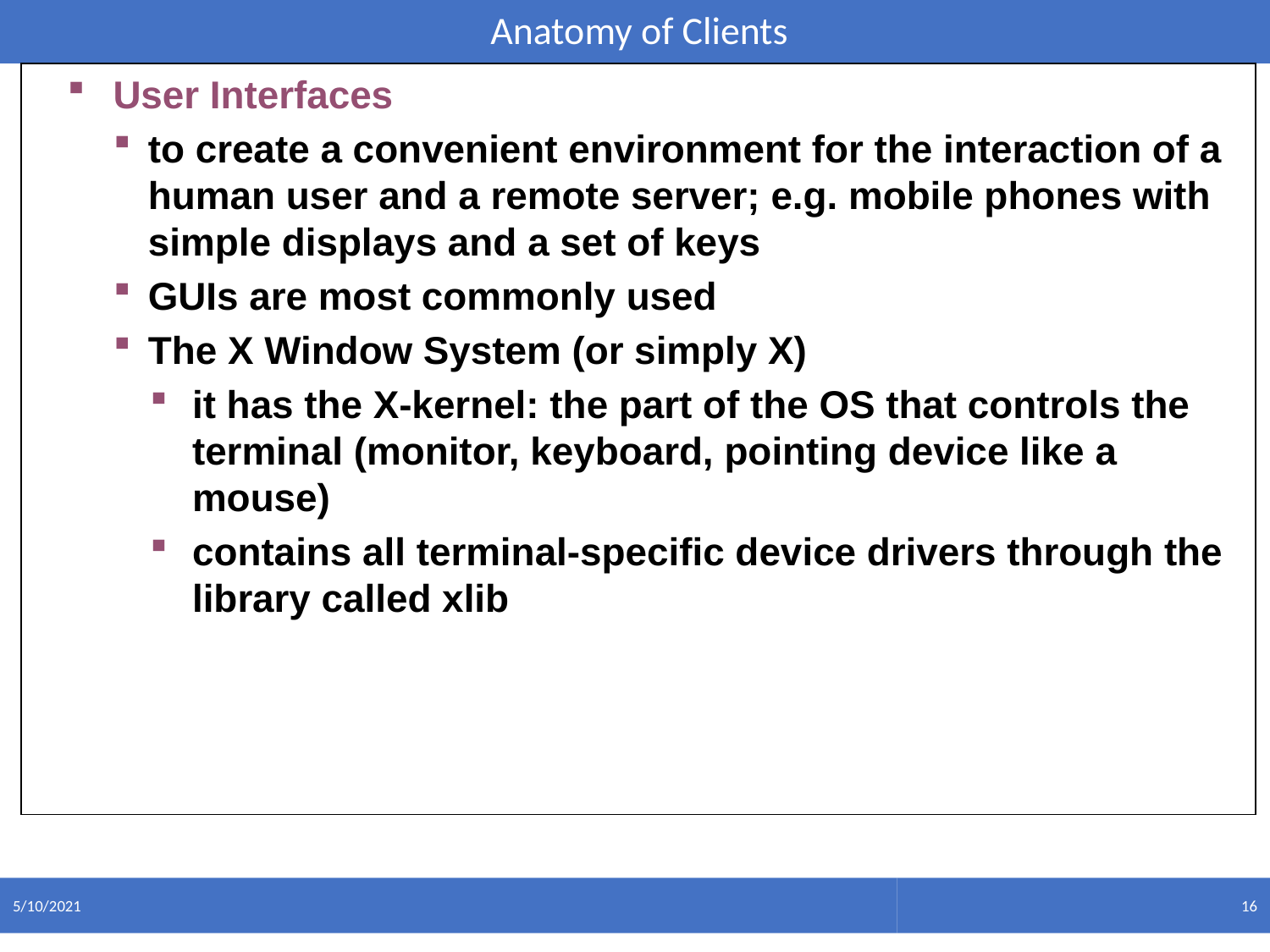

# Anatomy of Clients
User Interfaces
to create a convenient environment for the interaction of a human user and a remote server; e.g. mobile phones with simple displays and a set of keys
GUIs are most commonly used
The X Window System (or simply X)
it has the X-kernel: the part of the OS that controls the terminal (monitor, keyboard, pointing device like a mouse)
contains all terminal-specific device drivers through the library called xlib
16
5/10/2021